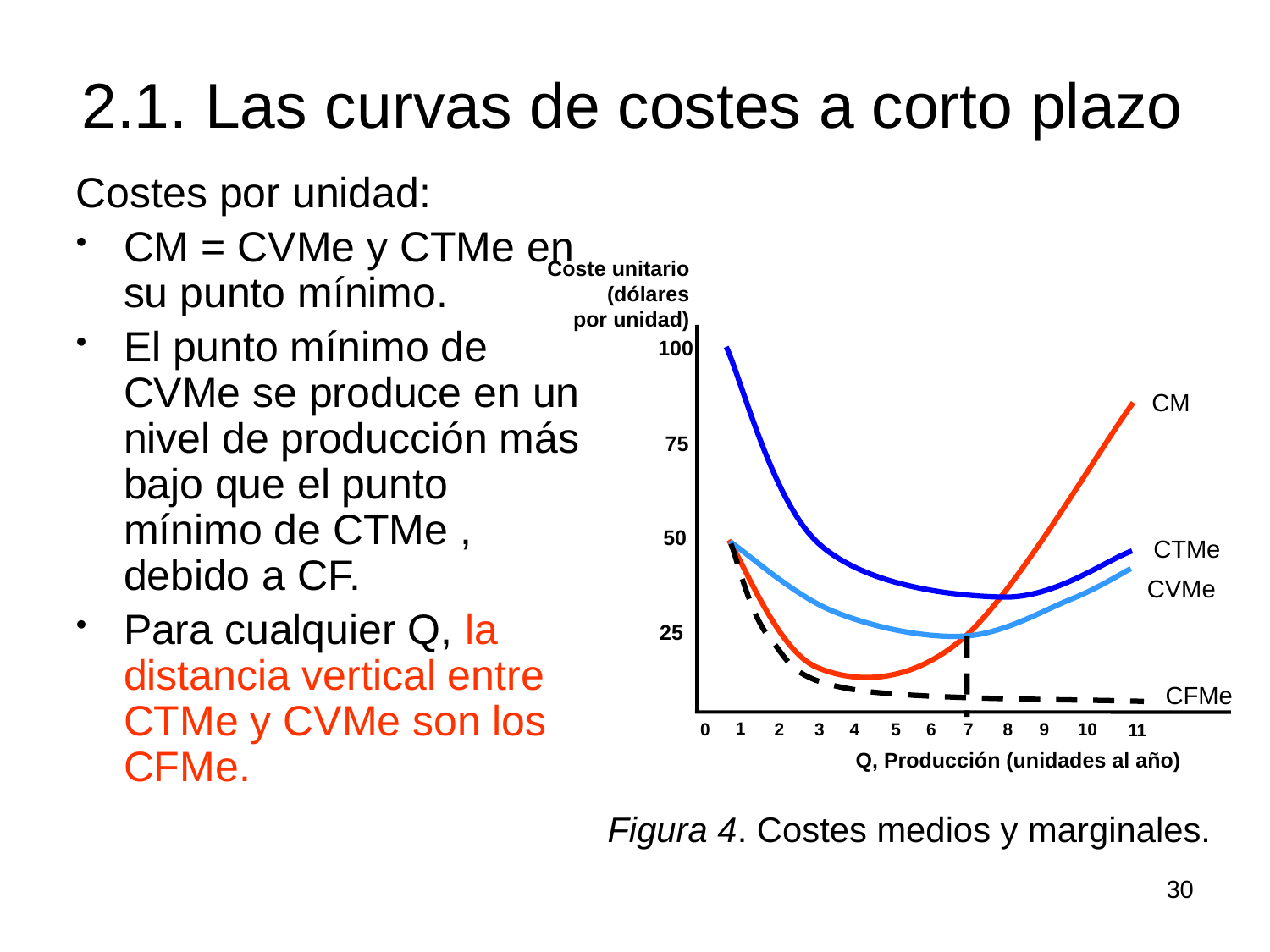

# 2.1. Las curvas de costes a corto plazo
Costes por unidad:
CM = CVMe y CTMe en su punto mínimo.
El punto mínimo de CVMe se produce en un nivel de producción más bajo que el punto mínimo de CTMe , debido a CF.
Para cualquier Q, la distancia vertical entre CTMe y CVMe son los CFMe.
Coste unitario
(dólares
por unidad)

100

CM

75
50
CTMe

CVMe
25

CFMe
1

0
2
3
4
5
6
7
8
9
10
11
Q, Producción (unidades al año)
Figura 4. Costes medios y marginales.
30